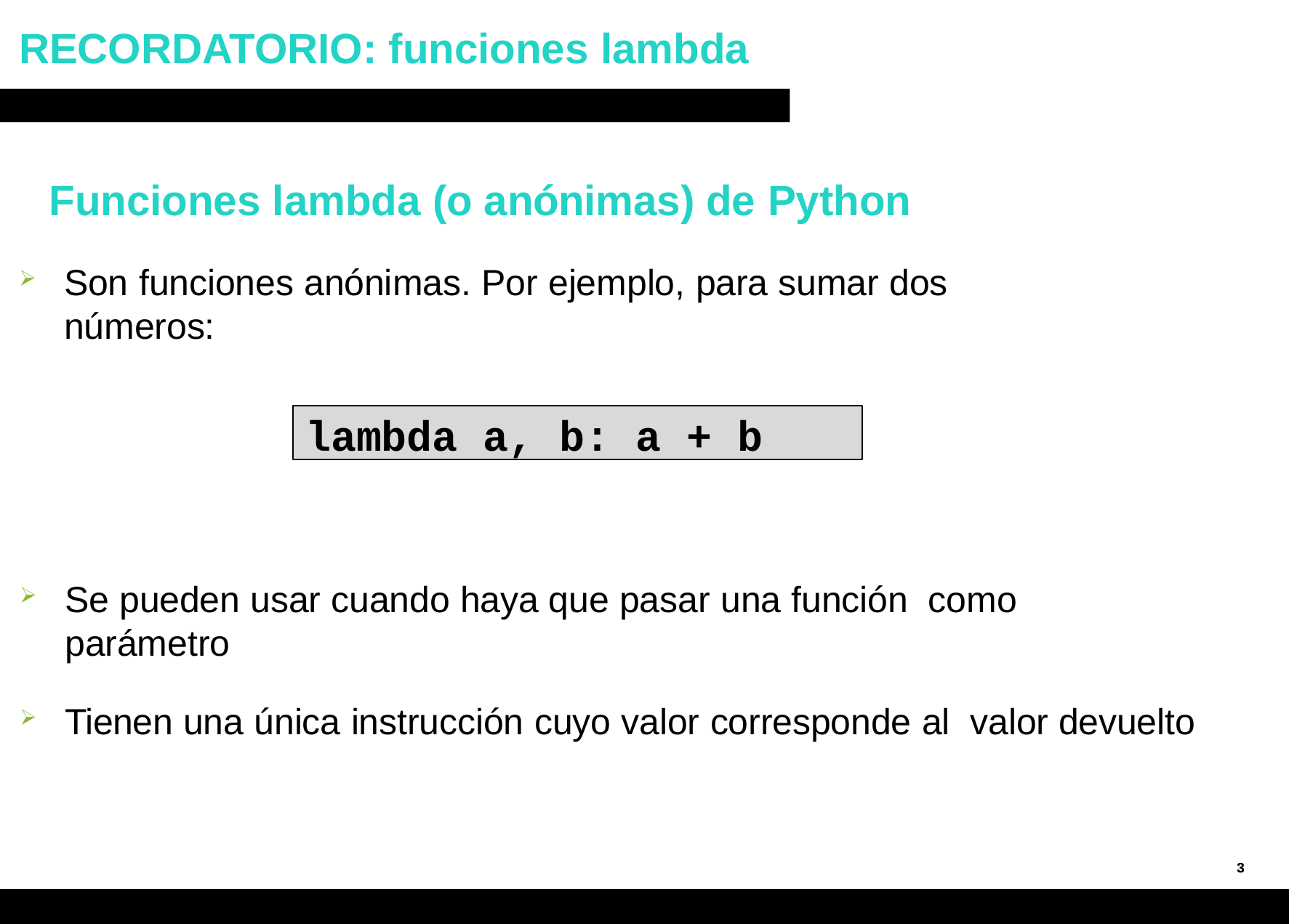

# RECORDATORIO: funciones lambda

Funciones lambda (o anónimas) de Python
Son funciones anónimas. Por ejemplo, para sumar dos  números:
lambda a, b: a + b
Se pueden usar cuando haya que pasar una función  como parámetro
Tienen una única instrucción cuyo valor corresponde al  valor devuelto
3